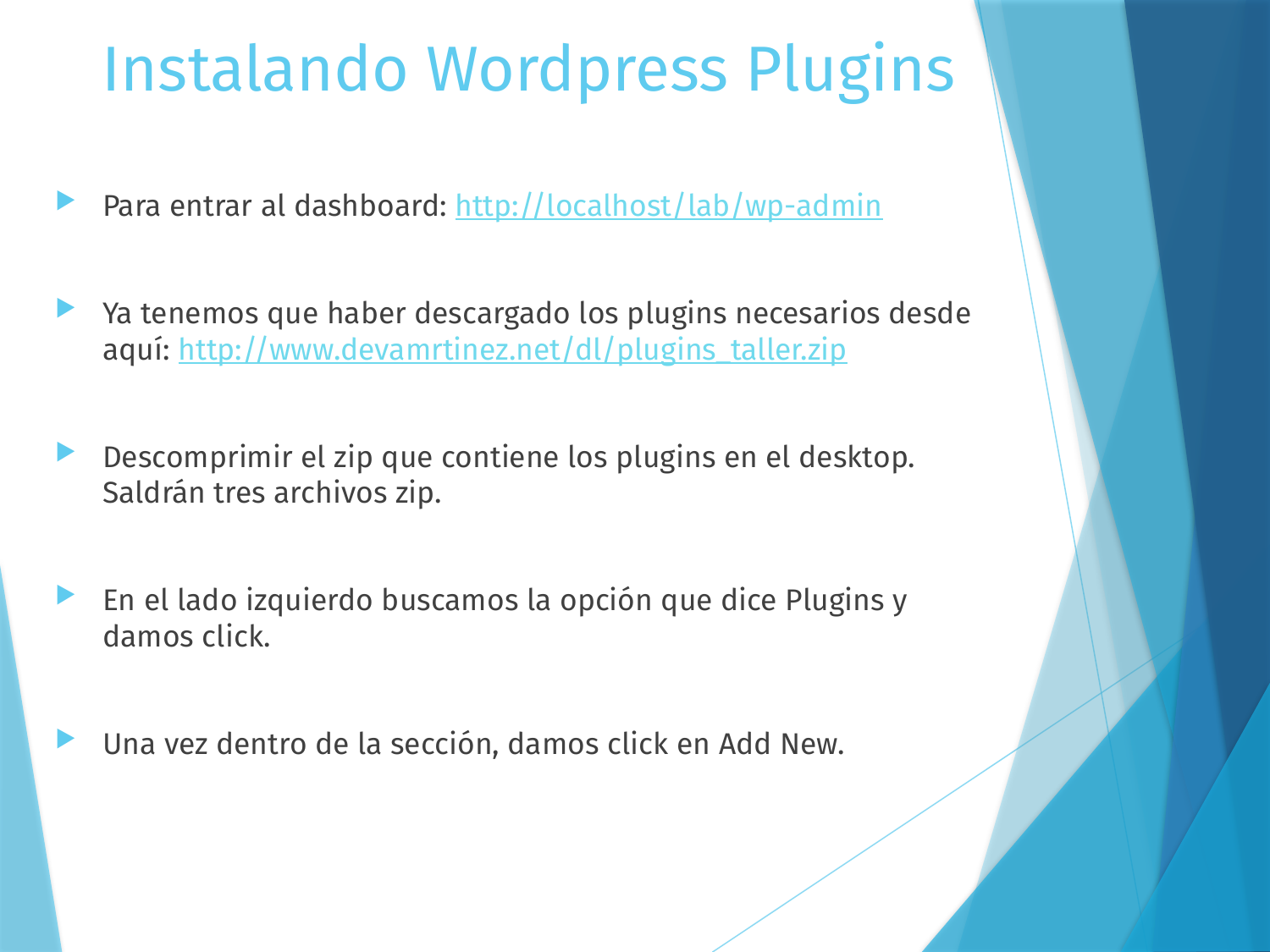

# Instalando Wordpress Plugins
Para entrar al dashboard: http://localhost/lab/wp-admin

Ya tenemos que haber descargado los plugins necesarios desde aquí: http://www.devamrtinez.net/dl/plugins_taller.zip

Descomprimir el zip que contiene los plugins en el desktop. Saldrán tres archivos zip.

En el lado izquierdo buscamos la opción que dice Plugins y damos click.

Una vez dentro de la sección, damos click en Add New.